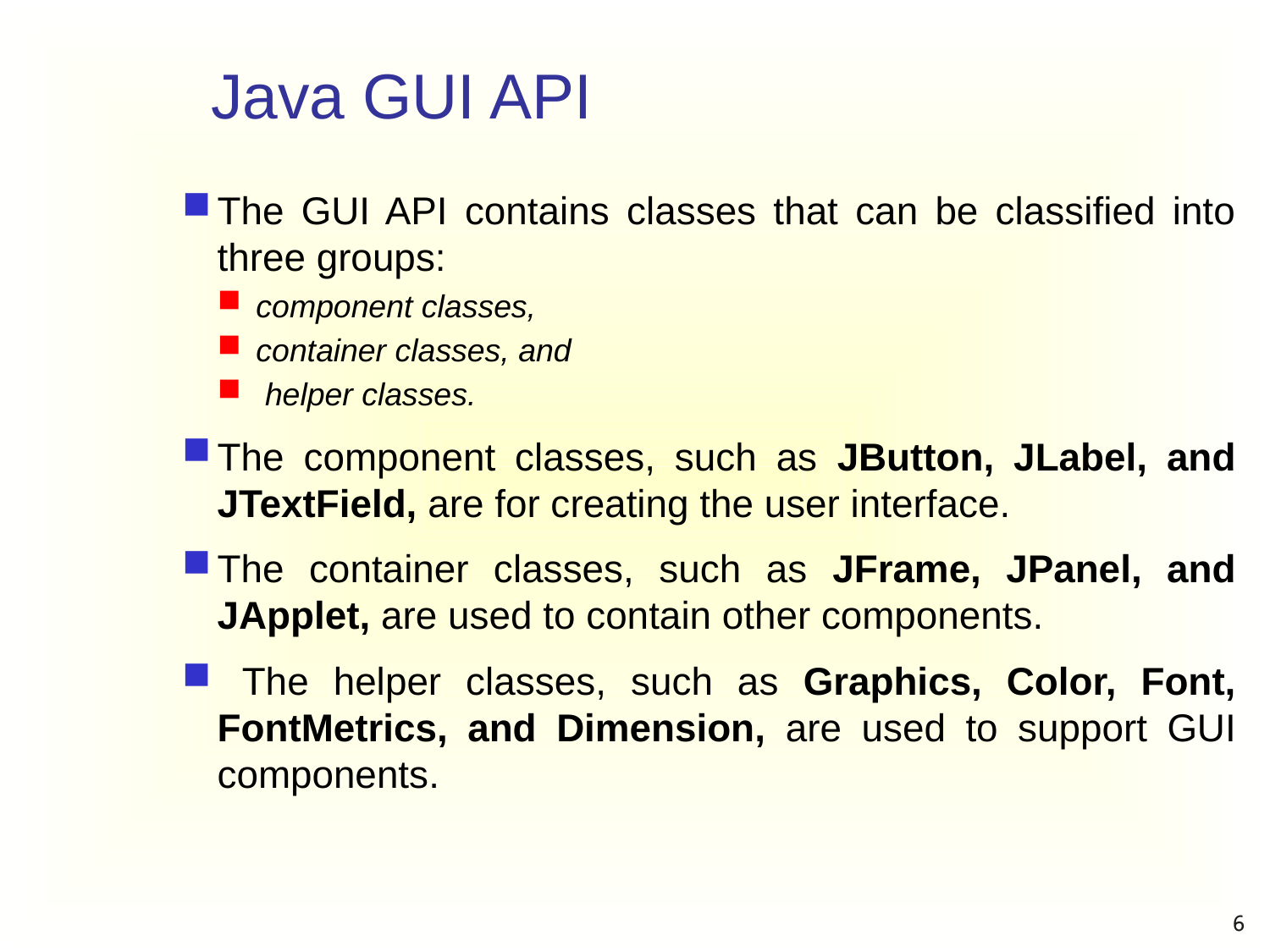

# Java GUI API
The GUI API contains classes that can be classified into three groups:
component classes,
container classes, and
 helper classes.
The component classes, such as JButton, JLabel, and JTextField, are for creating the user interface.
The container classes, such as JFrame, JPanel, and JApplet, are used to contain other components.
 The helper classes, such as Graphics, Color, Font, FontMetrics, and Dimension, are used to support GUI components.
6